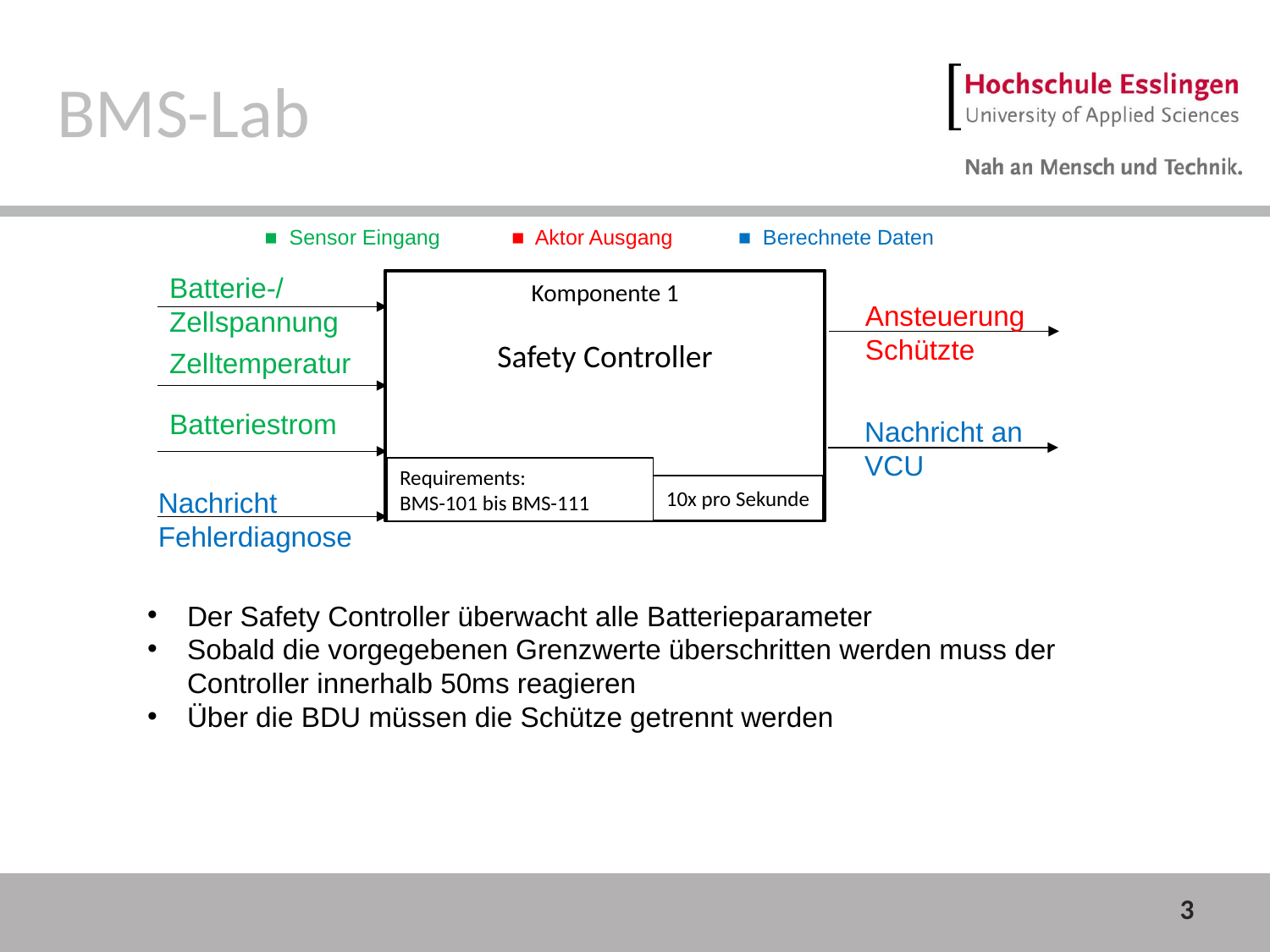

BMS-Lab
■  Sensor Eingang            ■  Aktor Ausgang           ■  Berechnete Daten
Batterie-/ Zellspannung
Komponente 1

Safety Controller
Ansteuerung Schützte
Zelltemperatur
Batteriestrom
Nachricht an VCU
Requirements:
BMS-101 bis BMS-111

10x pro Sekunde
Nachricht Fehlerdiagnose
Der Safety Controller überwacht alle Batterieparameter
Sobald die vorgegebenen Grenzwerte überschritten werden muss der Controller innerhalb 50ms reagieren
Über die BDU müssen die Schütze getrennt werden
3